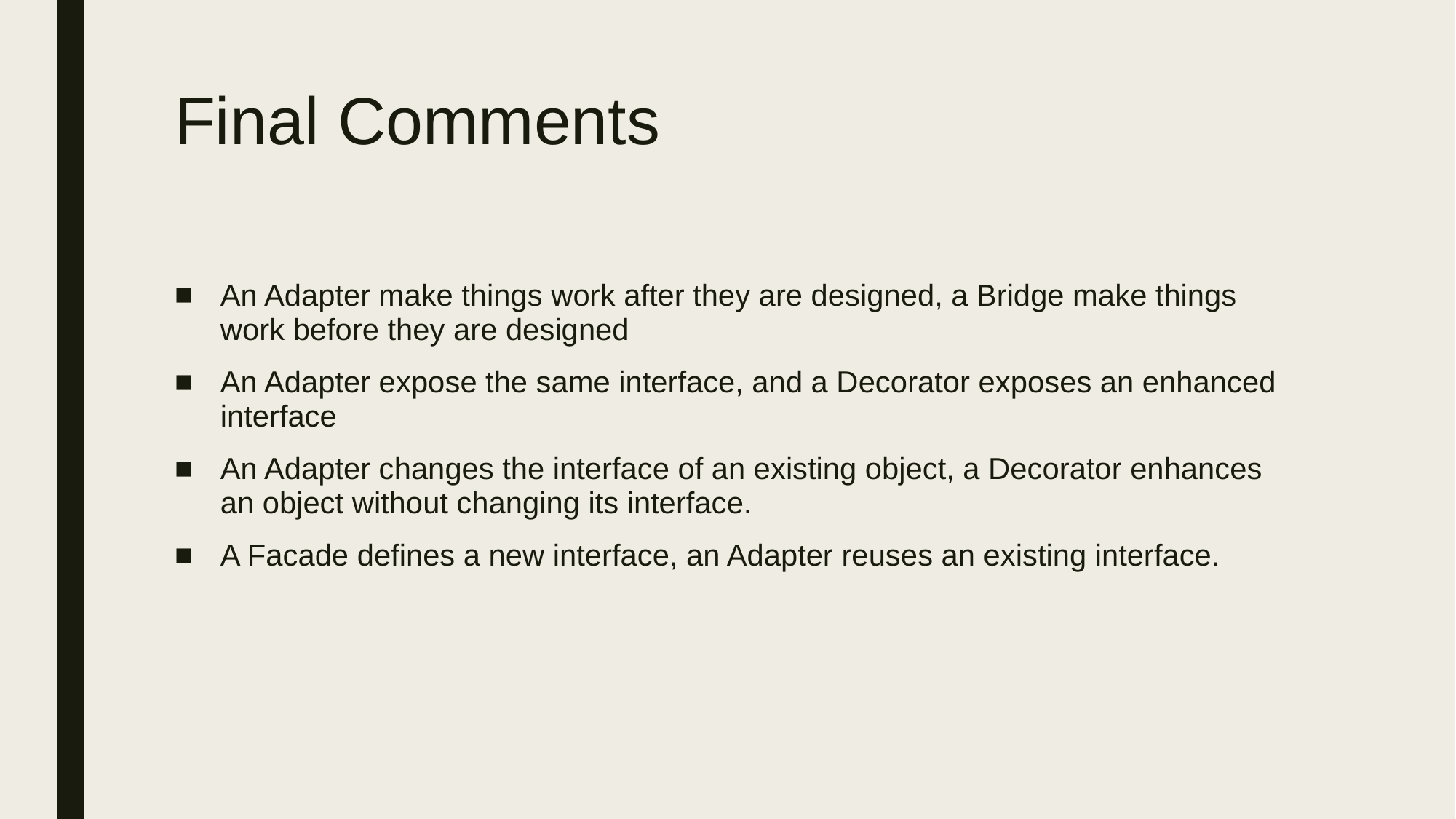

# Final Comments
An Adapter make things work after they are designed, a Bridge make things work before they are designed
An Adapter expose the same interface, and a Decorator exposes an enhanced interface
An Adapter changes the interface of an existing object, a Decorator enhances an object without changing its interface.
A Facade defines a new interface, an Adapter reuses an existing interface.